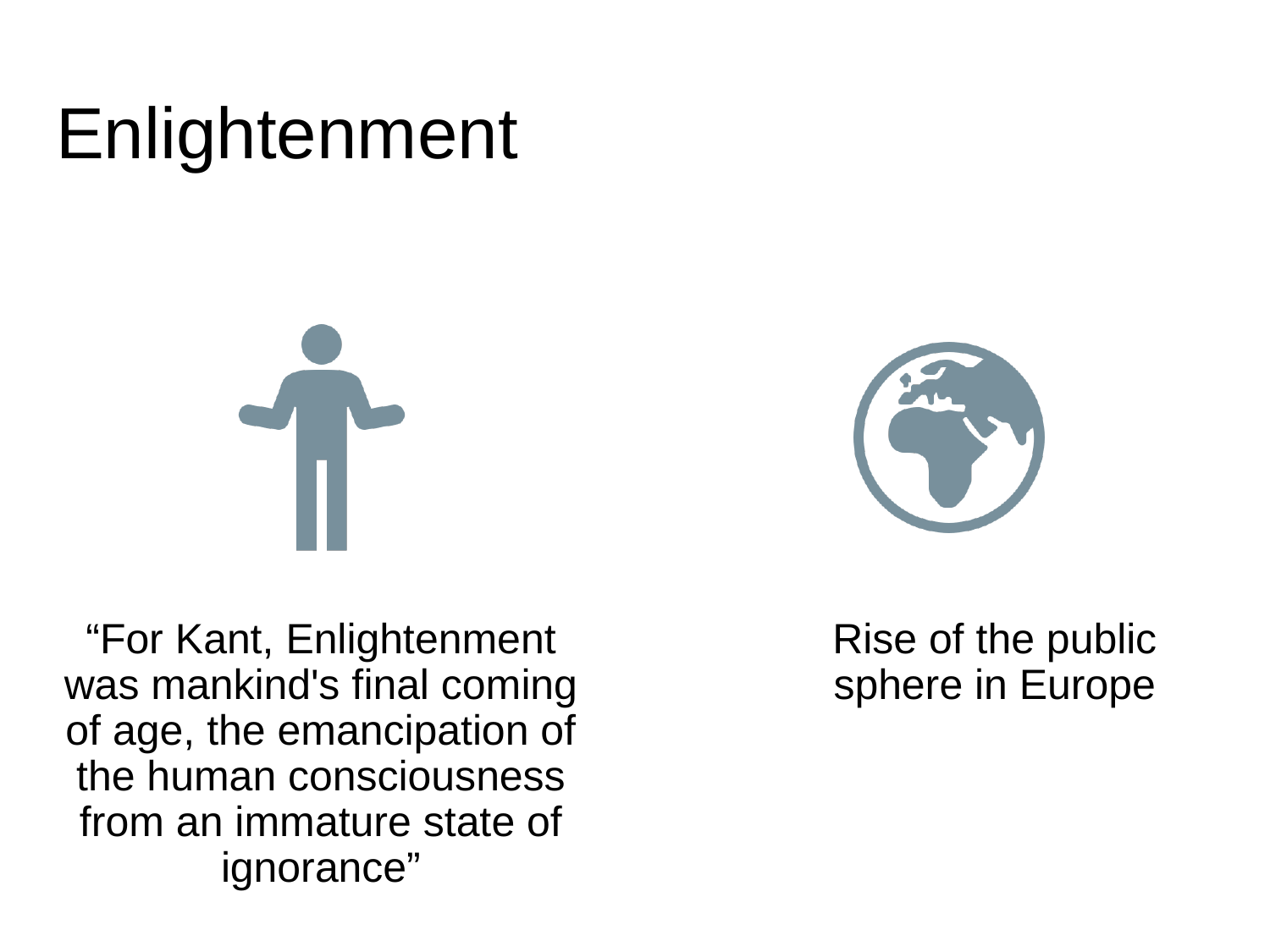

# Enlightenment

“For Kant, Enlightenment was mankind's final coming of age, the emancipation of the human consciousness from an immature state of ignorance”

Rise of the public sphere in Europe